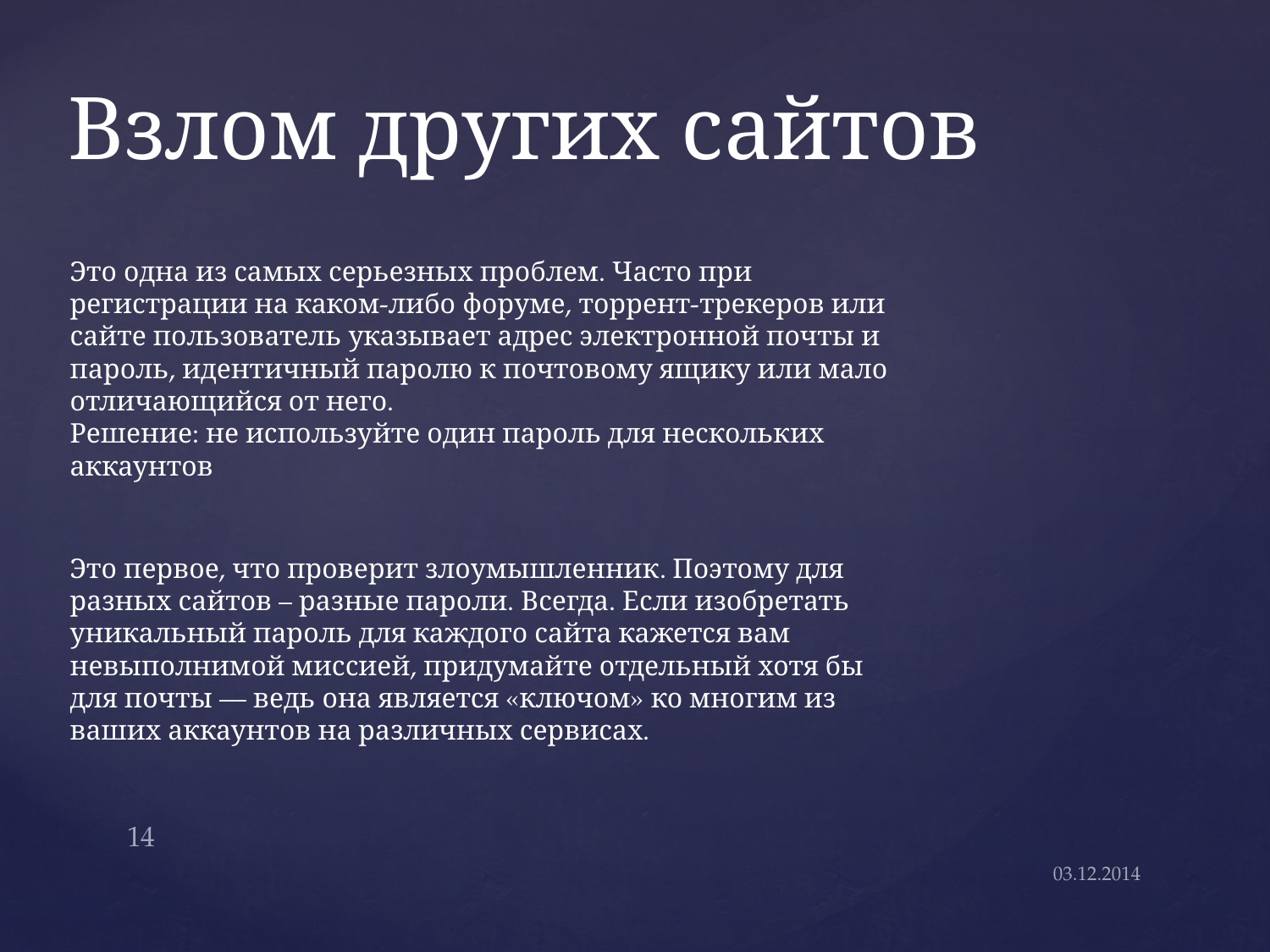

# Взлом других сайтов
Это одна из самых серьезных проблем. Часто при регистрации на каком-либо форуме, торрент-трекеров или сайте пользователь указывает адрес электронной почты и пароль, идентичный паролю к почтовому ящику или мало отличающийся от него.
Решение: не используйте один пароль для нескольких аккаунтов
Это первое, что проверит злоумышленник. Поэтому для разных сайтов – разные пароли. Всегда. Если изобретать уникальный пароль для каждого сайта кажется вам невыполнимой миссией, придумайте отдельный хотя бы для почты — ведь она является «ключом» ко многим из ваших аккаунтов на различных сервисах.
14
03.12.2014